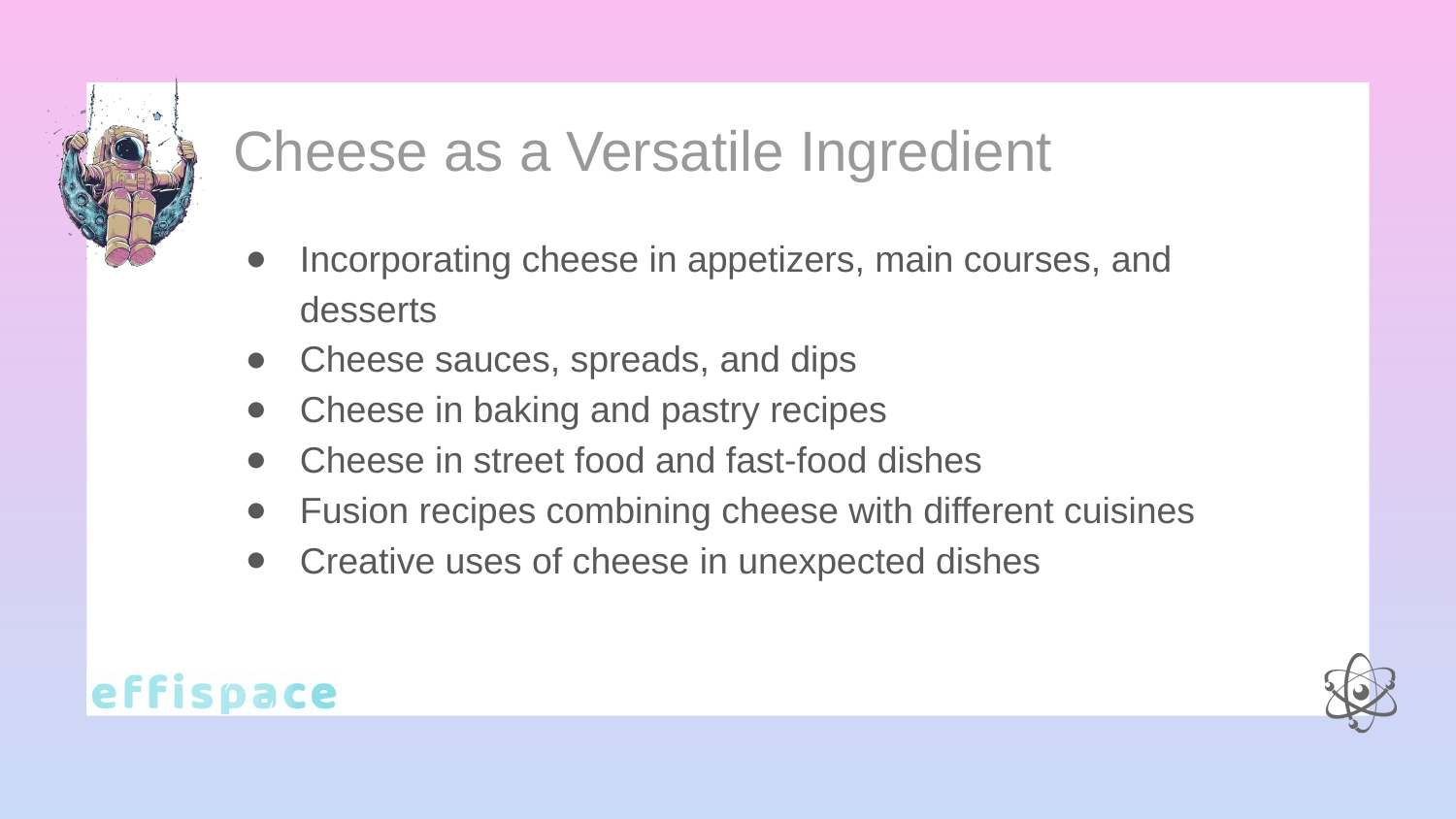

# Cheese as a Versatile Ingredient
Incorporating cheese in appetizers, main courses, and desserts
Cheese sauces, spreads, and dips
Cheese in baking and pastry recipes
Cheese in street food and fast-food dishes
Fusion recipes combining cheese with different cuisines
Creative uses of cheese in unexpected dishes